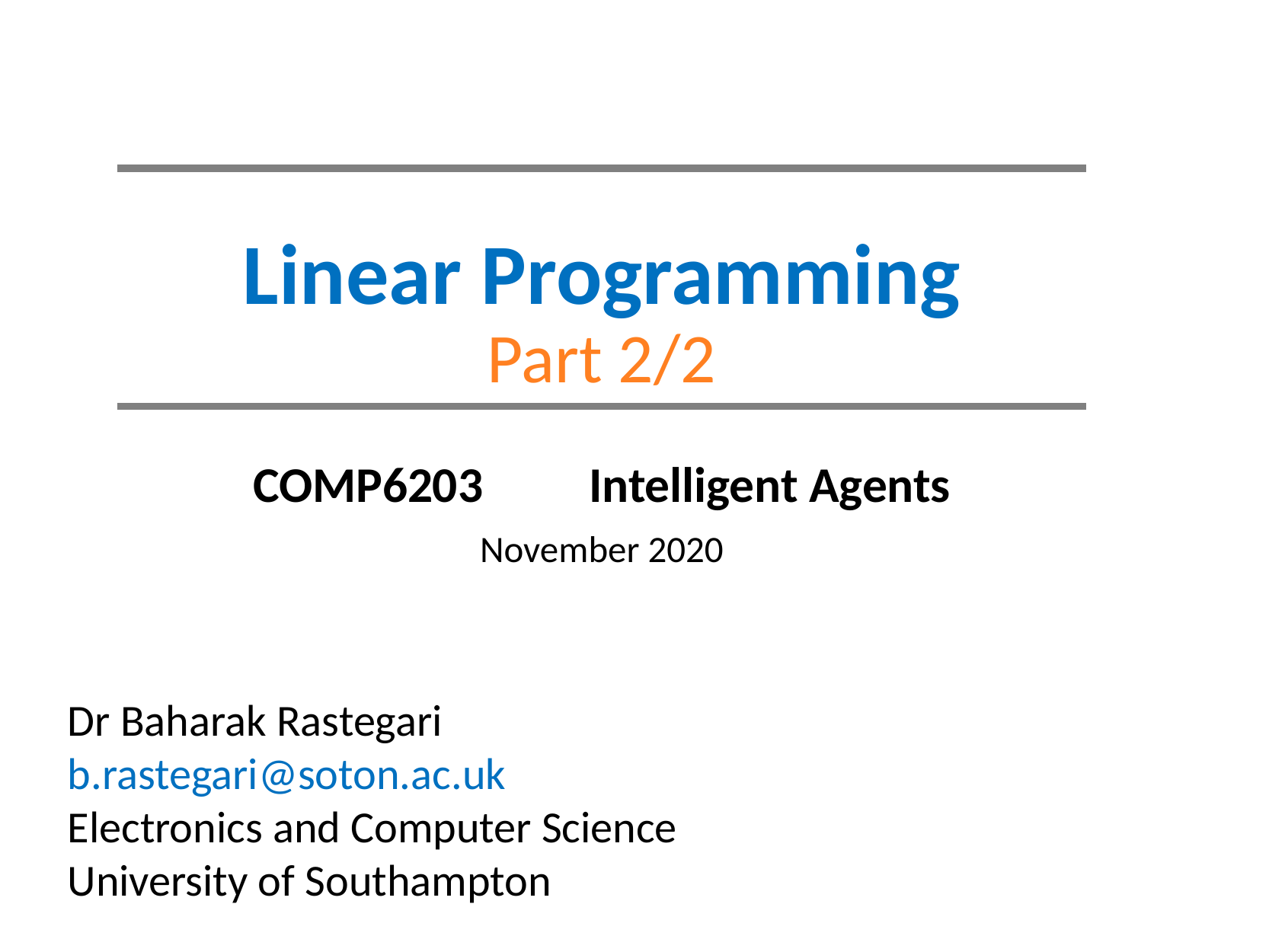

# Linear Programming Part 2/2
COMP6203	Intelligent Agents
November 2020
Dr Baharak Rastegari
b.rastegari@soton.ac.uk
Electronics and Computer Science
University of Southampton